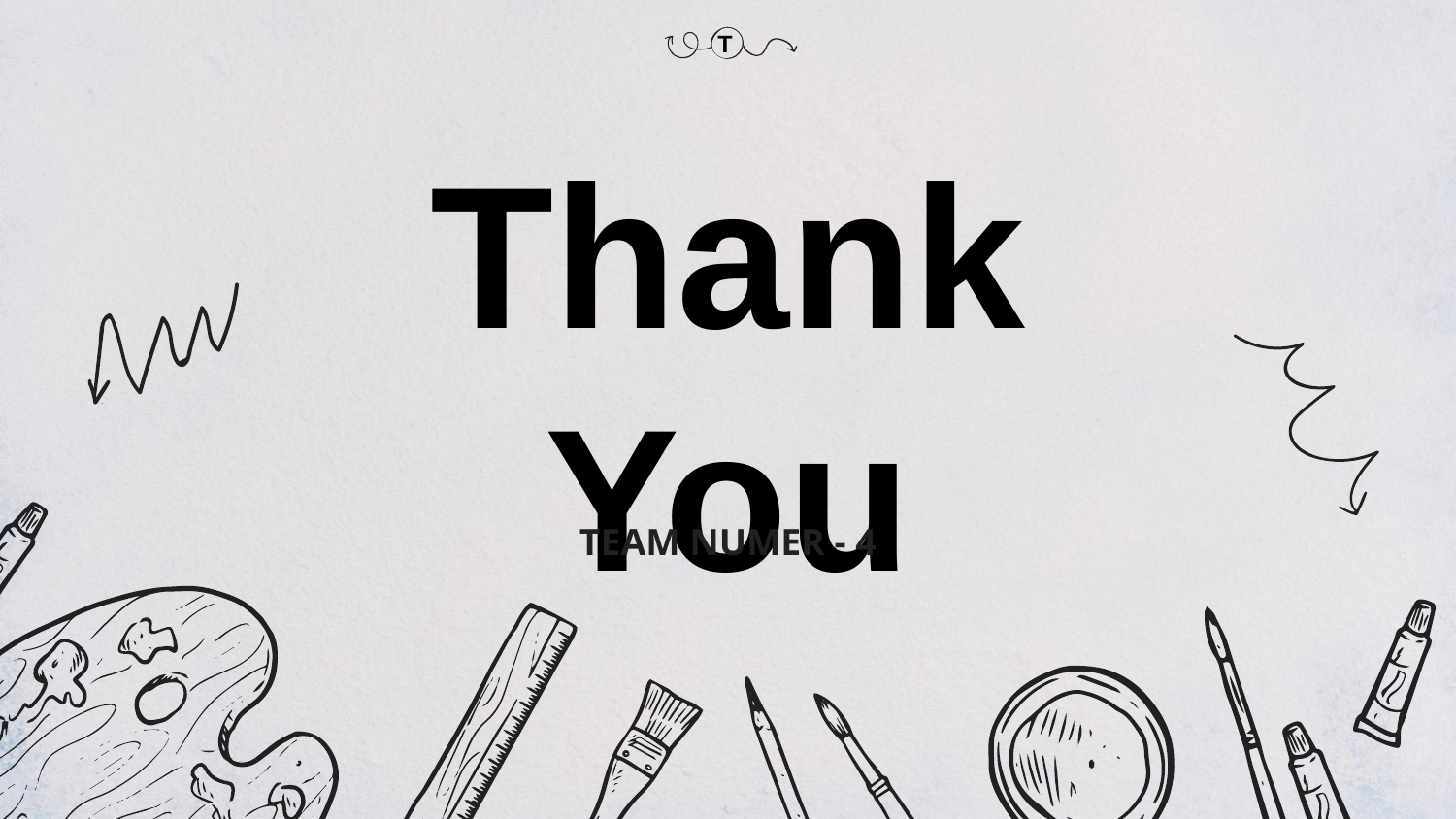

T

# Thank You

TEAM NUMER - 4